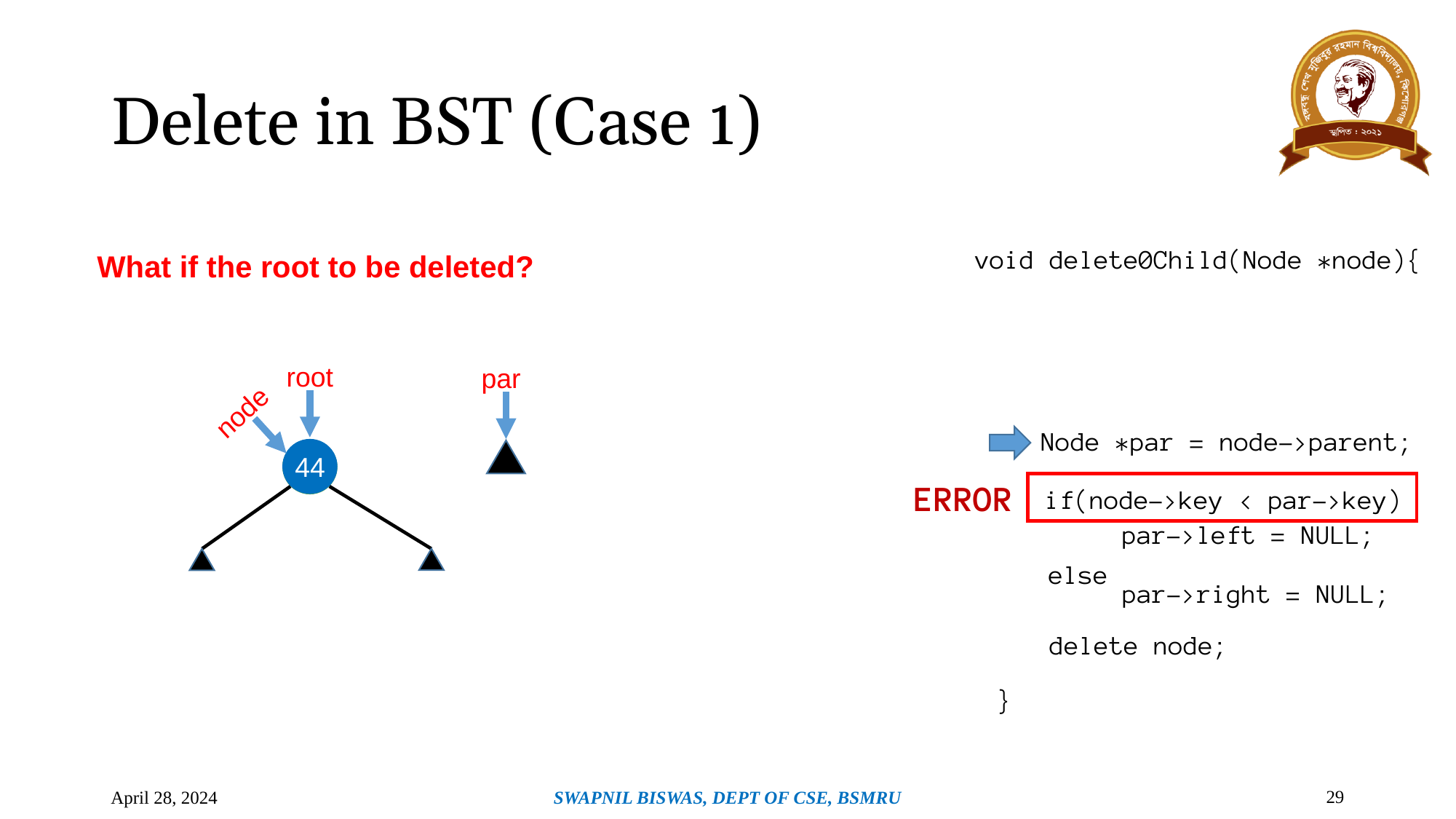

# Delete in BST (Case 1)
void delete0Child(Node *node){
What if the root to be deleted?
root
par
node
Node *par = node->parent;

44

44

ERROR

if(node->key < par->key)
par->left = NULL;

else
par->right = NULL;
delete node;
}
29
April 28, 2024
SWAPNIL BISWAS, DEPT OF CSE, BSMRU